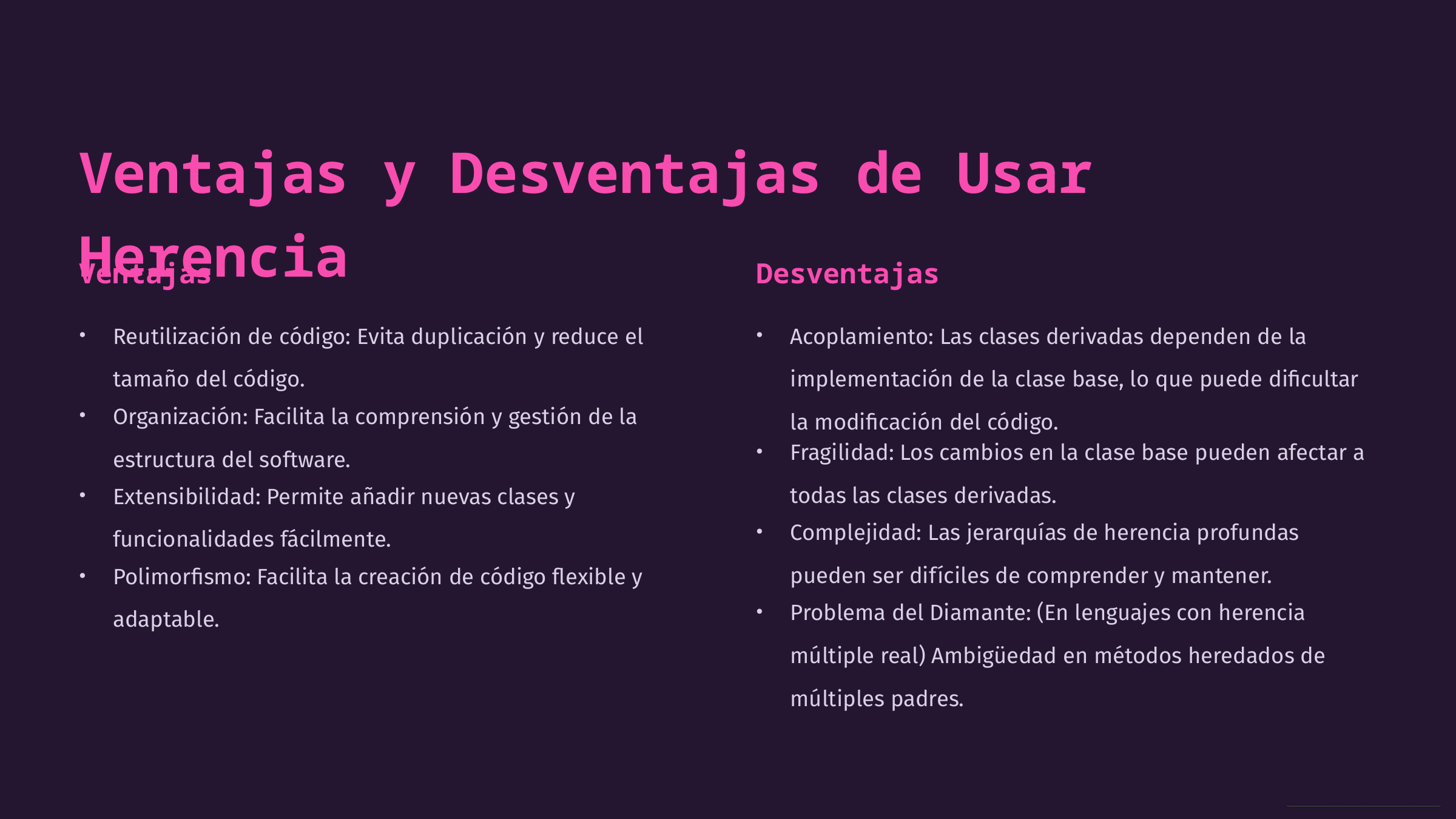

Ventajas y Desventajas de Usar Herencia
Ventajas
Desventajas
Reutilización de código: Evita duplicación y reduce el tamaño del código.
Acoplamiento: Las clases derivadas dependen de la implementación de la clase base, lo que puede dificultar la modificación del código.
Organización: Facilita la comprensión y gestión de la estructura del software.
Fragilidad: Los cambios en la clase base pueden afectar a todas las clases derivadas.
Extensibilidad: Permite añadir nuevas clases y funcionalidades fácilmente.
Complejidad: Las jerarquías de herencia profundas pueden ser difíciles de comprender y mantener.
Polimorfismo: Facilita la creación de código flexible y adaptable.
Problema del Diamante: (En lenguajes con herencia múltiple real) Ambigüedad en métodos heredados de múltiples padres.